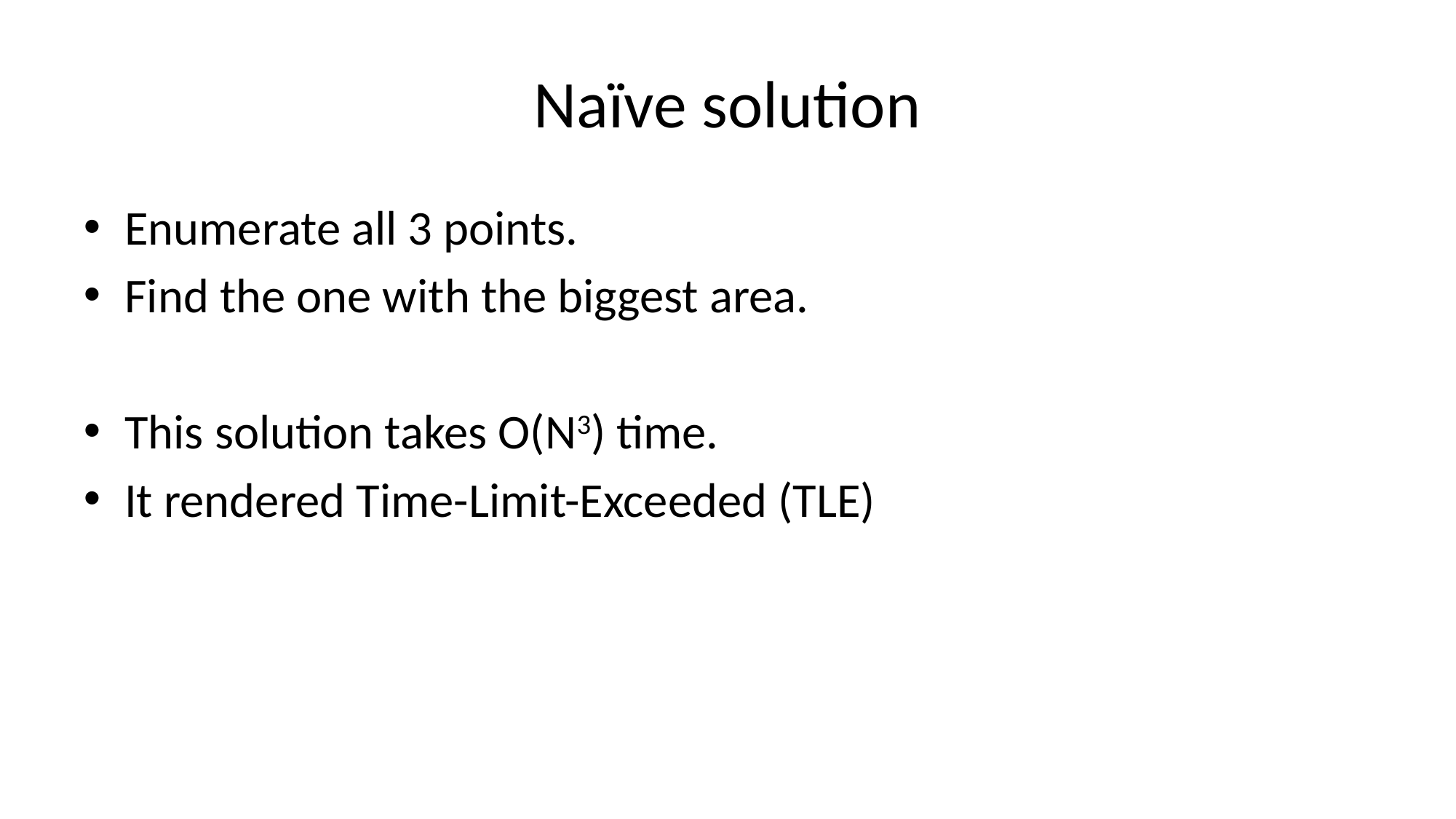

# Naïve solution
Enumerate all 3 points.
Find the one with the biggest area.

This solution takes O(N3) time.
It rendered Time-Limit-Exceeded (TLE)